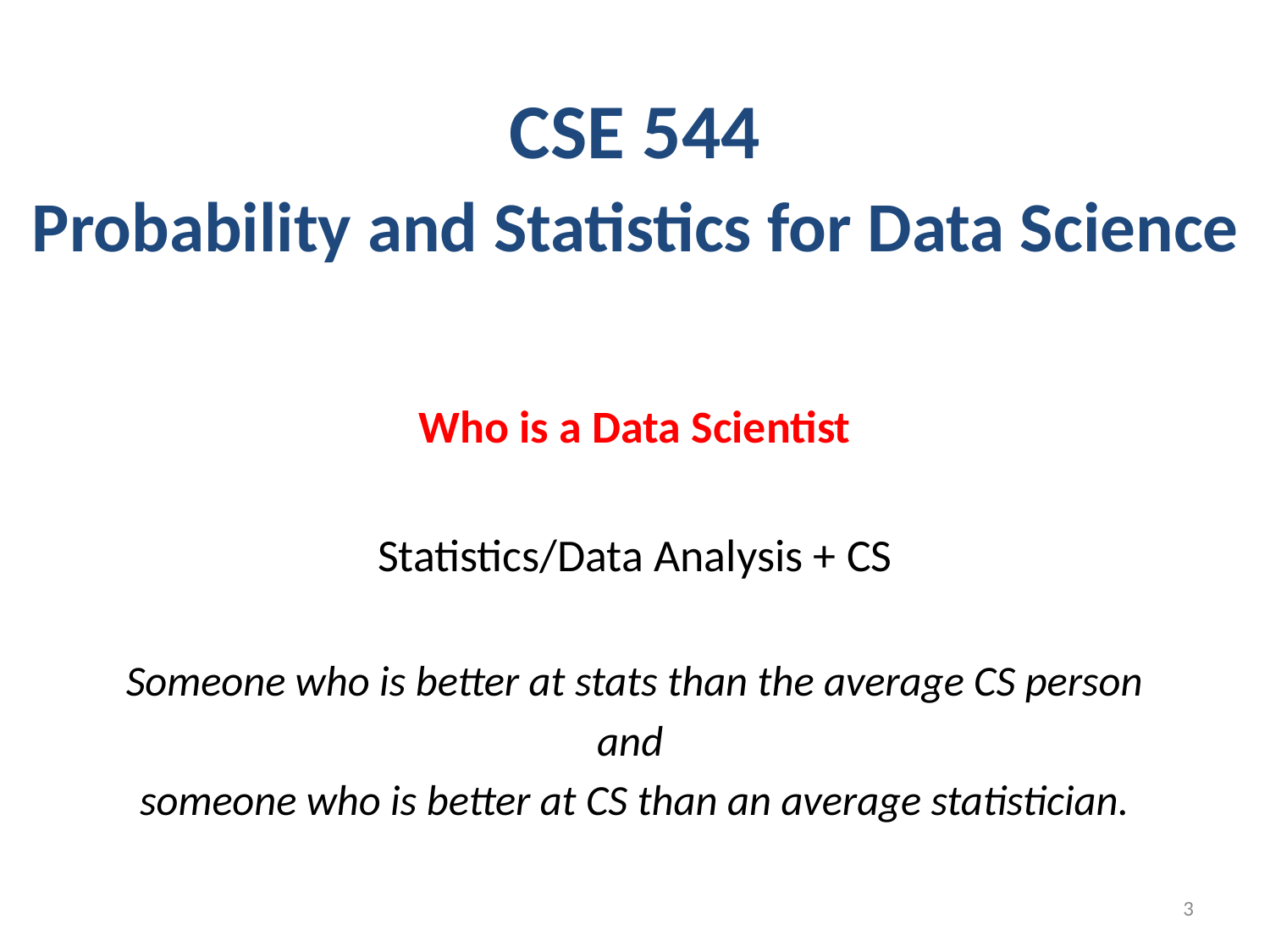

# CSE 544 Probability and Statistics for Data Science
Who is a Data Scientist

Statistics/Data Analysis + CS

Someone who is better at stats than the average CS person
and
someone who is better at CS than an average statistician.
3